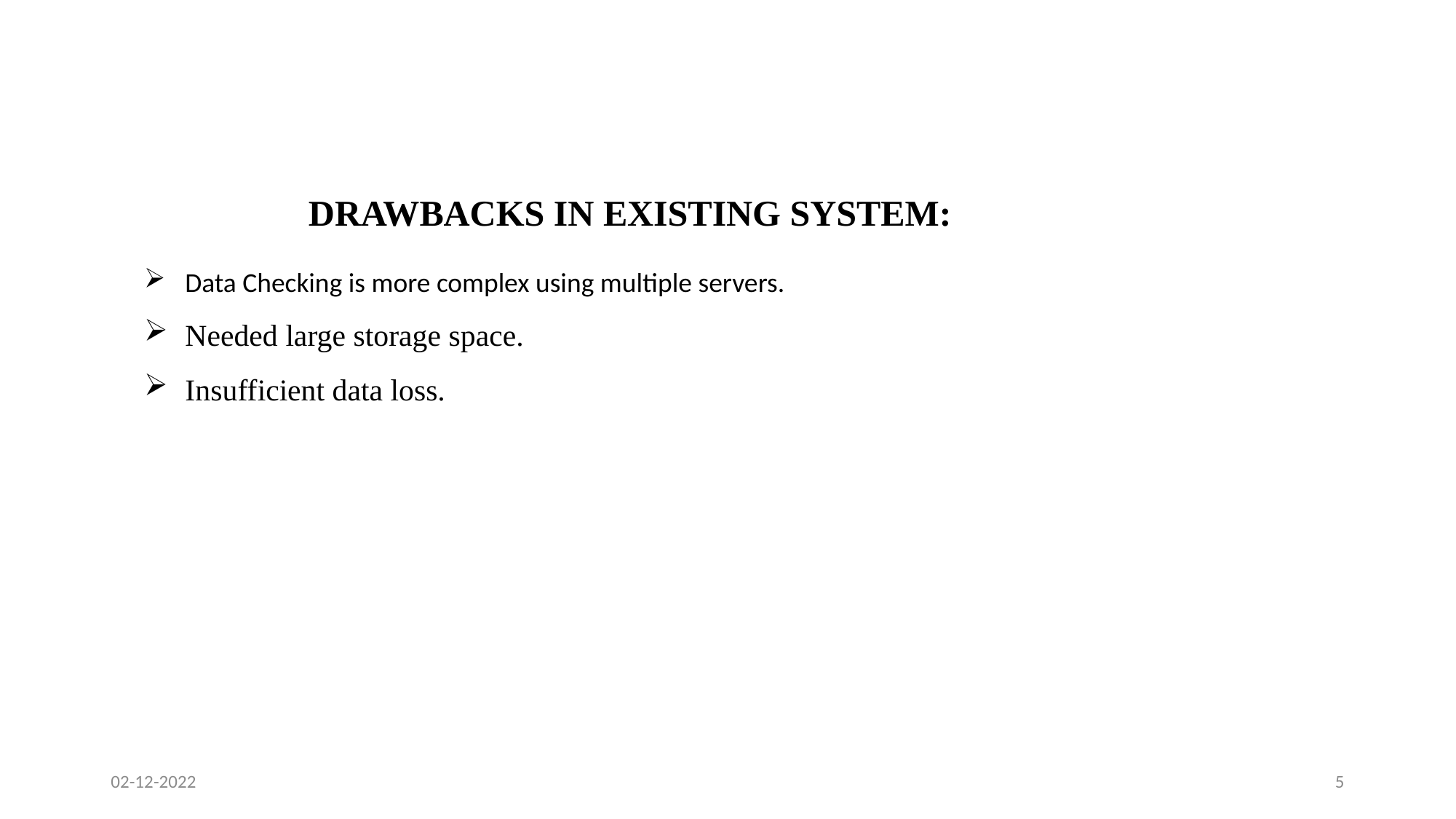

DRAWBACKS IN EXISTING SYSTEM:
Data Checking is more complex using multiple servers.
Needed large storage space.
Insufficient data loss.
02-12-2022
5